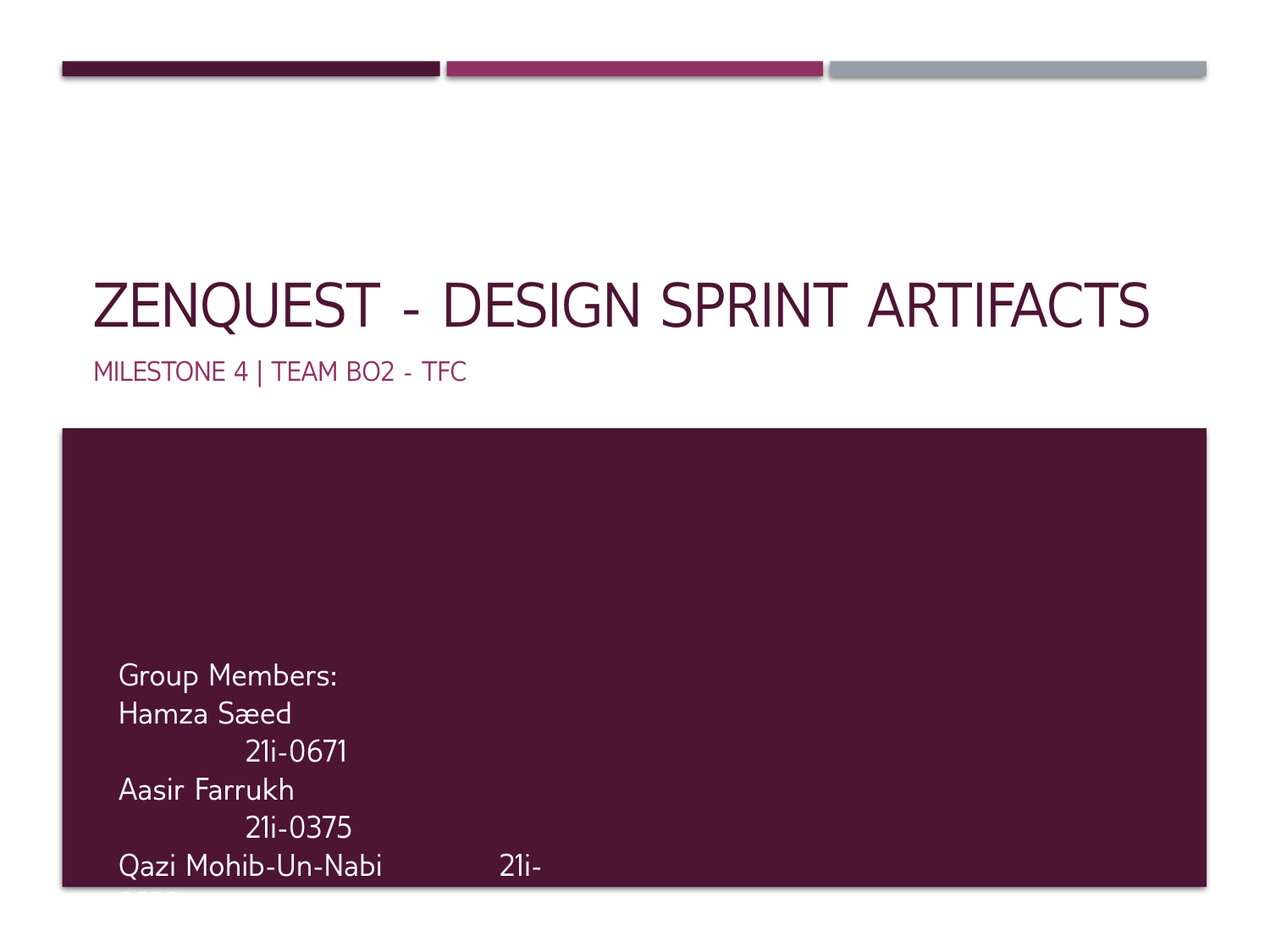

# ZenQuest - Design Sprint Artifacts
Milestone 4 | Team BO2 - TFC
Group Members:
Hamza Saeed			21i-0671
Aasir Farrukh 			21i-0375
Qazi Mohib-Un-Nabi	21i-2532